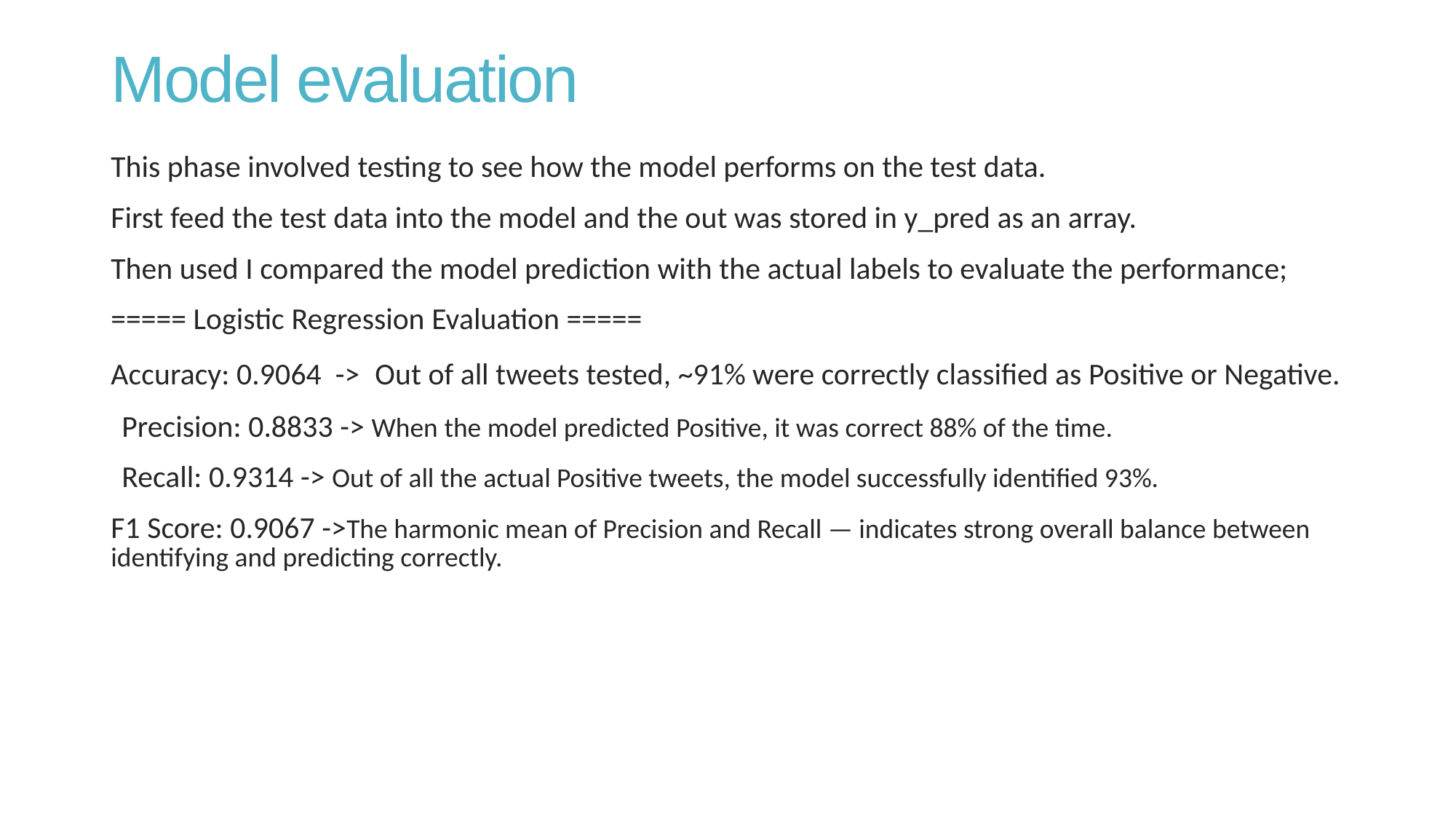

# Model evaluation
This phase involved testing to see how the model performs on the test data.
First feed the test data into the model and the out was stored in y_pred as an array.
Then used I compared the model prediction with the actual labels to evaluate the performance;
===== Logistic Regression Evaluation =====
Accuracy: 0.9064  ->  Out of all tweets tested, ~91% were correctly classified as Positive or Negative.
Precision: 0.8833 -> When the model predicted Positive, it was correct 88% of the time.
Recall: 0.9314 -> Out of all the actual Positive tweets, the model successfully identified 93%.
F1 Score: 0.9067 ->The harmonic mean of Precision and Recall — indicates strong overall balance between identifying and predicting correctly.